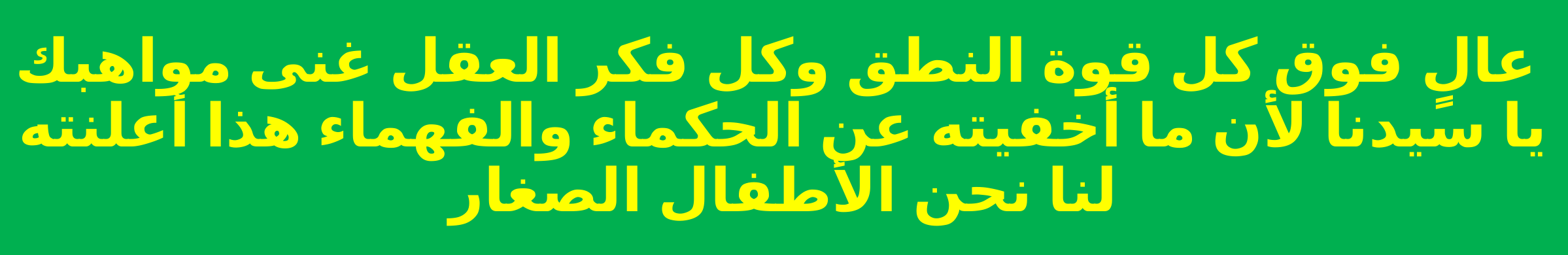

عالٍ فوق كل قوة النطق وكل فكر العقل غنى مواهبك يا سيدنا لأن ما أخفيته عن الحكماء والفهماء هذا أعلنته لنا نحن الأطفال الصغار